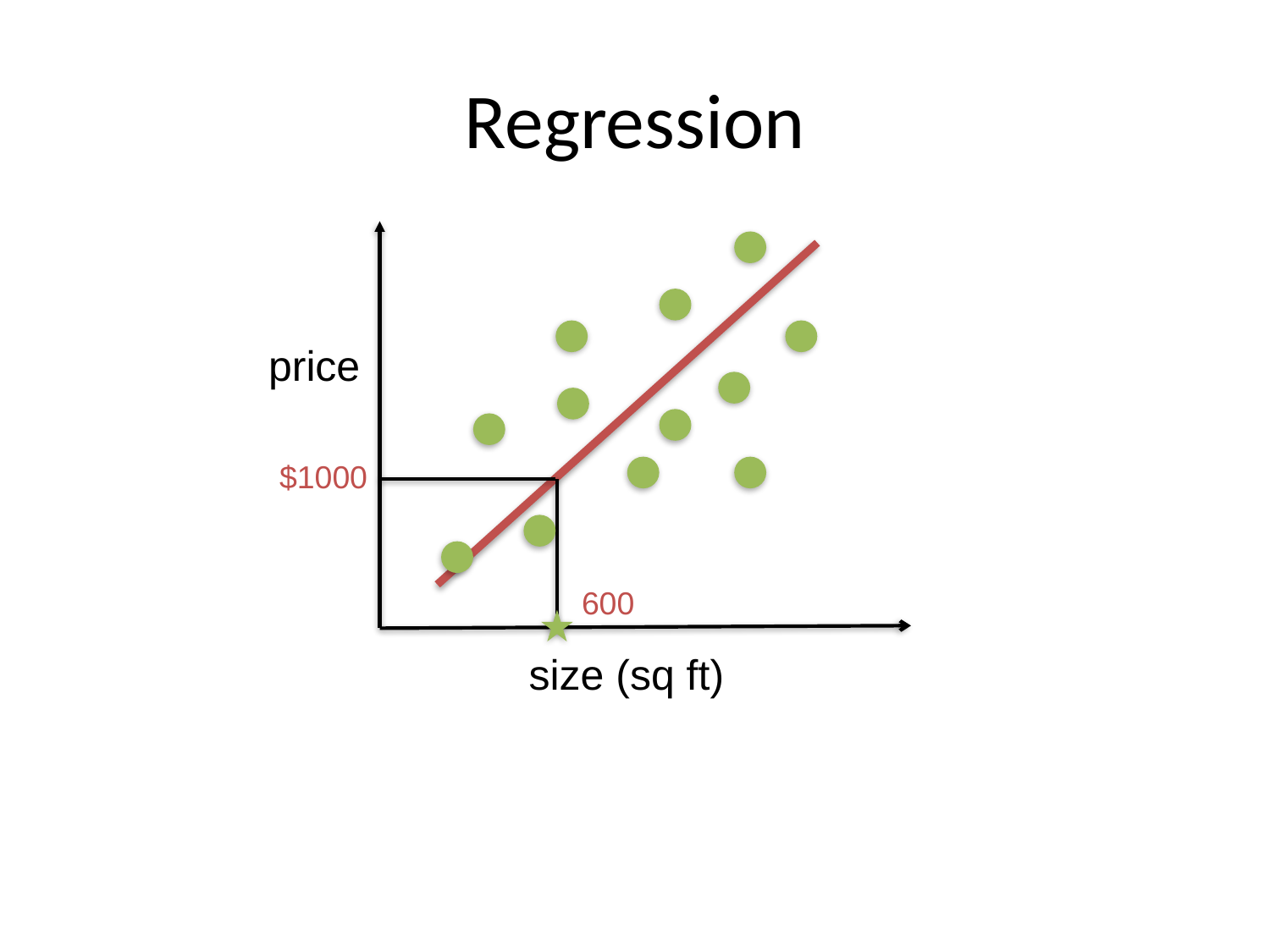

# Regression

price
$1000
600

size (sq ft)